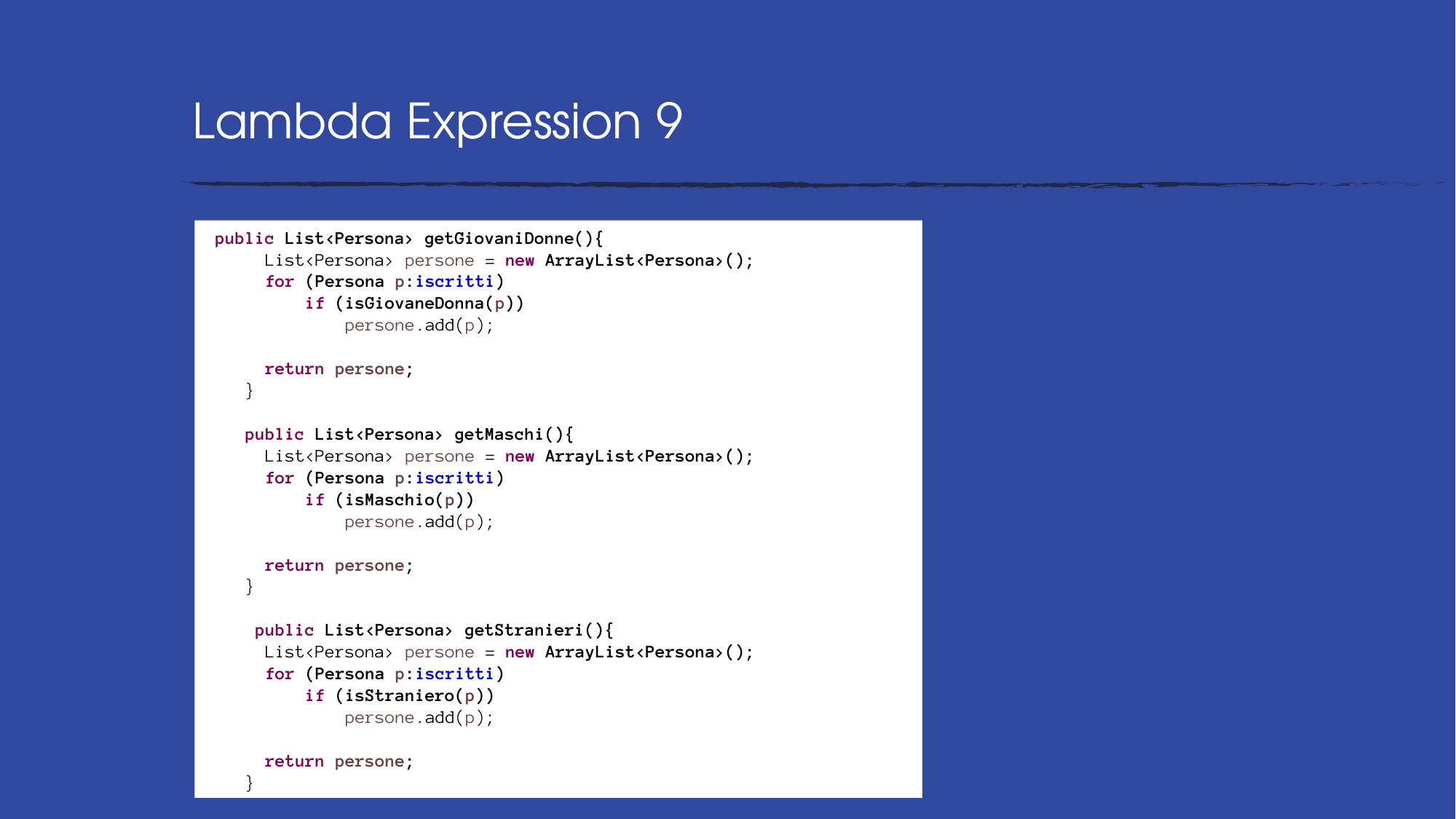

# Lambda Expression 9
 public List<Persona> getGiovaniDonne(){
      List<Persona> persone = new ArrayList<Persona>();
      for (Persona p:iscritti)
          if (isGiovaneDonna(p))
              persone.add(p);

      return persone;
    }

    public List<Persona> getMaschi(){
      List<Persona> persone = new ArrayList<Persona>();
      for (Persona p:iscritti)
          if (isMaschio(p))
              persone.add(p);

      return persone;
    }

     public List<Persona> getStranieri(){
      List<Persona> persone = new ArrayList<Persona>();
      for (Persona p:iscritti)
          if (isStraniero(p))
              persone.add(p);

      return persone;
    }